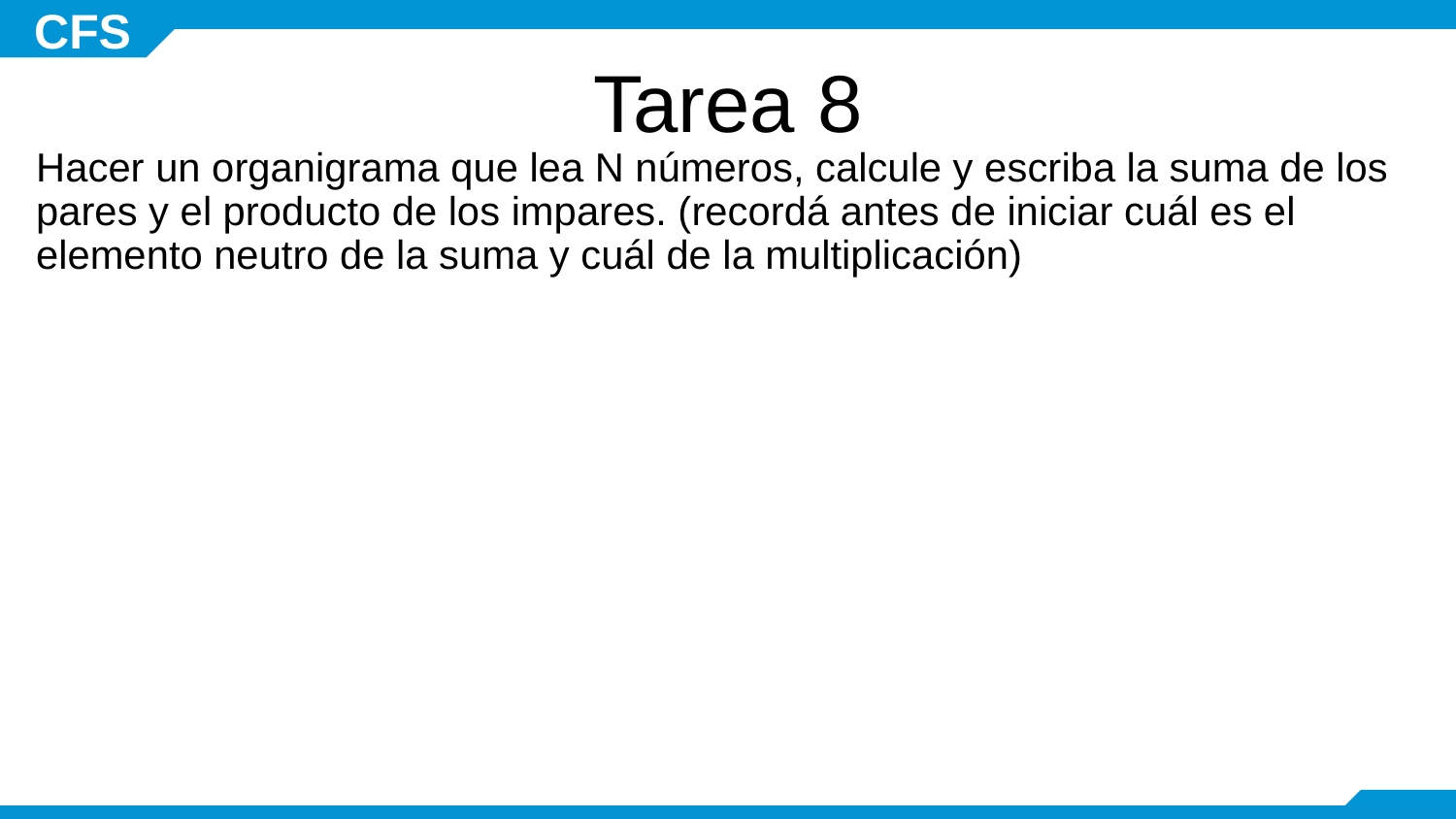

# Tarea 8

Hacer un organigrama que lea N números, calcule y escriba la suma de los pares y el producto de los impares. (recordá antes de iniciar cuál es el elemento neutro de la suma y cuál de la multiplicación)